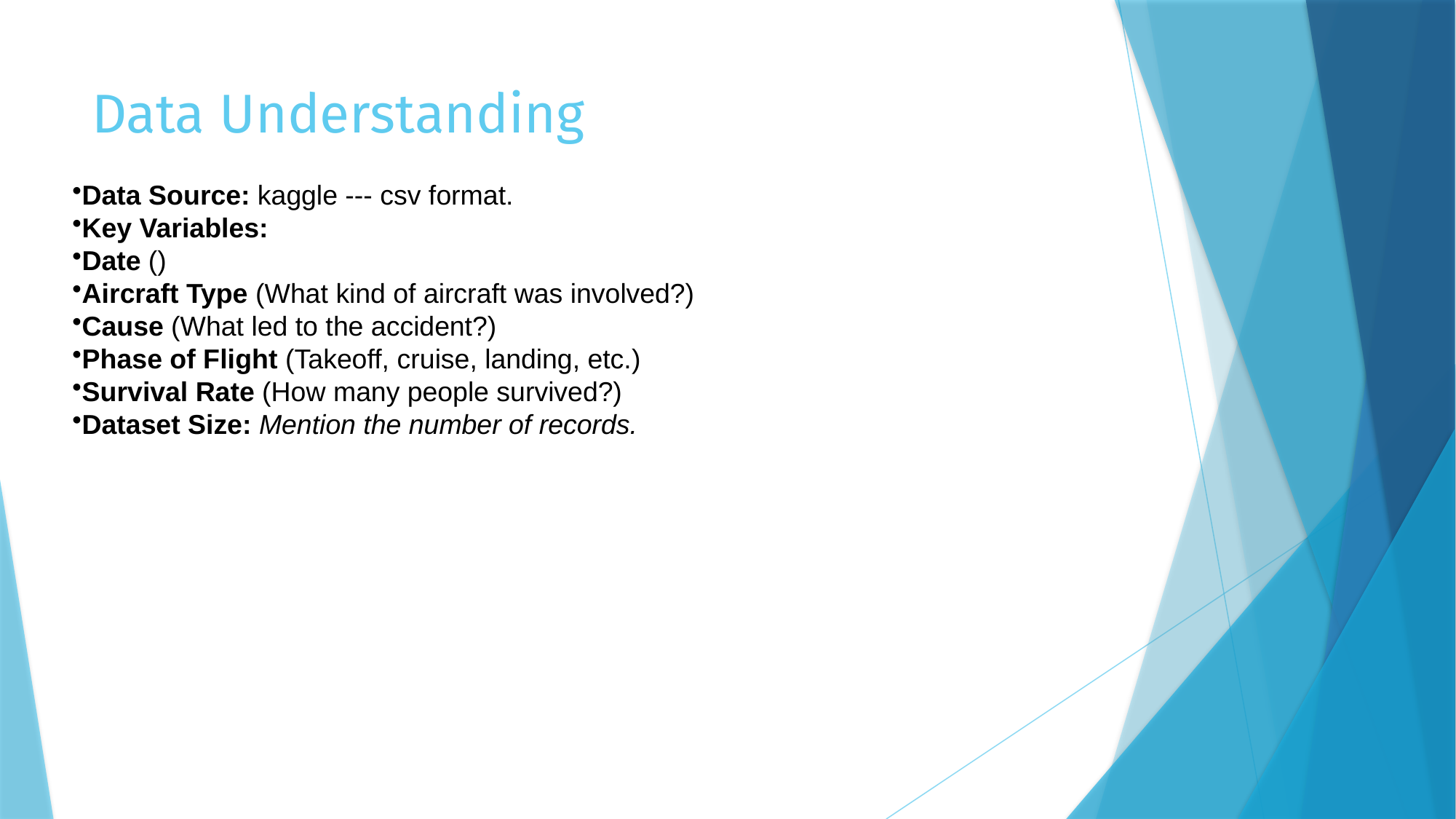

# Data Understanding
Data Source: kaggle --- csv format.
Key Variables:
Date ()
Aircraft Type (What kind of aircraft was involved?)
Cause (What led to the accident?)
Phase of Flight (Takeoff, cruise, landing, etc.)
Survival Rate (How many people survived?)
Dataset Size: Mention the number of records.